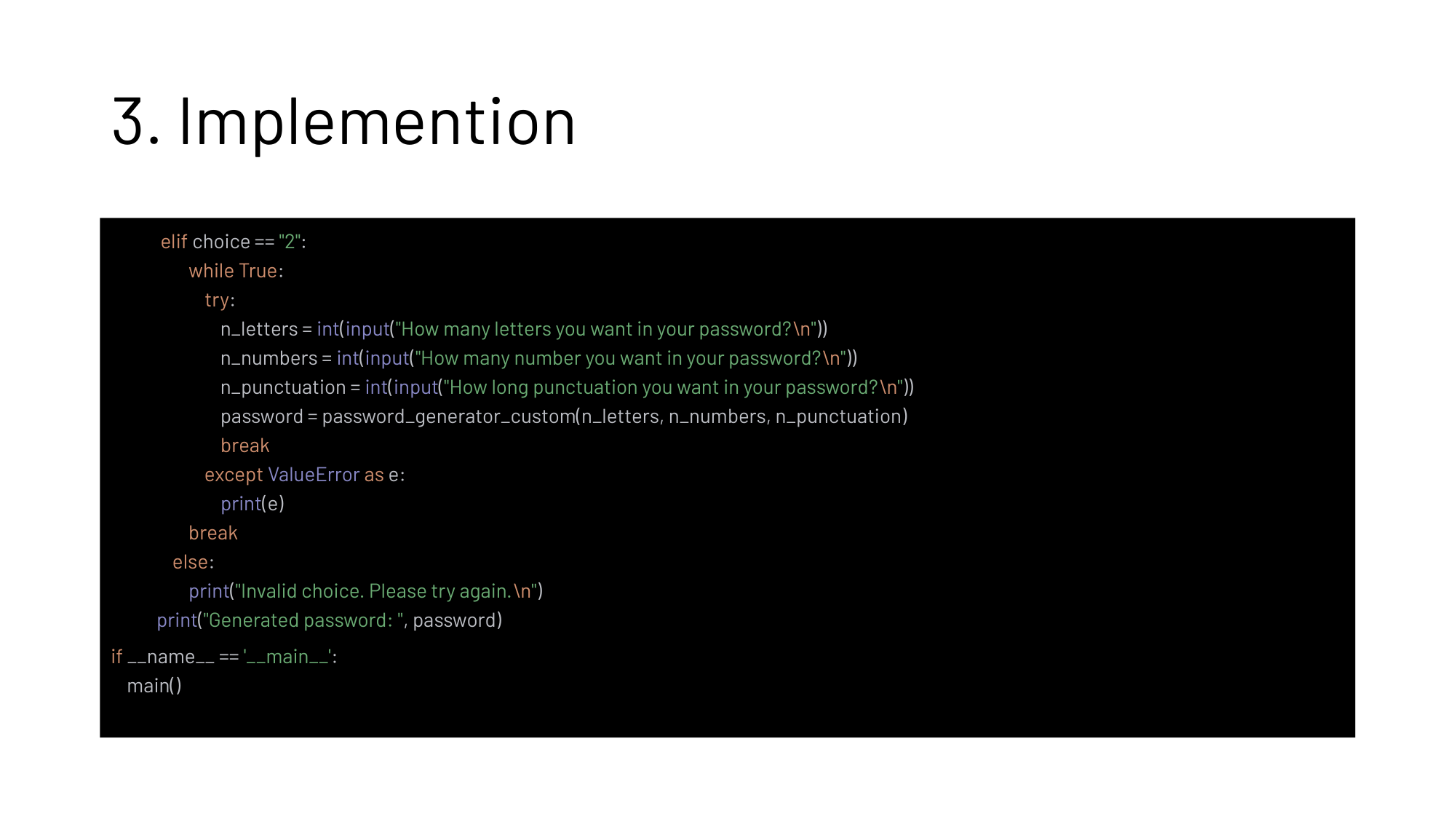

# 3. Implemention
 elif choice == "2":
        while True:
            try:
                n_letters = int(input("How many letters you want in your password?\n"))
                n_numbers = int(input("How many number you want in your password?\n"))
                n_punctuation = int(input("How long punctuation you want in your password?\n"))
                password = password_generator_custom(n_letters, n_numbers, n_punctuation)
                break
            except ValueError as e:
                print(e)
        break
    else:
        print("Invalid choice. Please try again.\n")
print("Generated password: ", password)
if __name__ == '__main__':
    main()